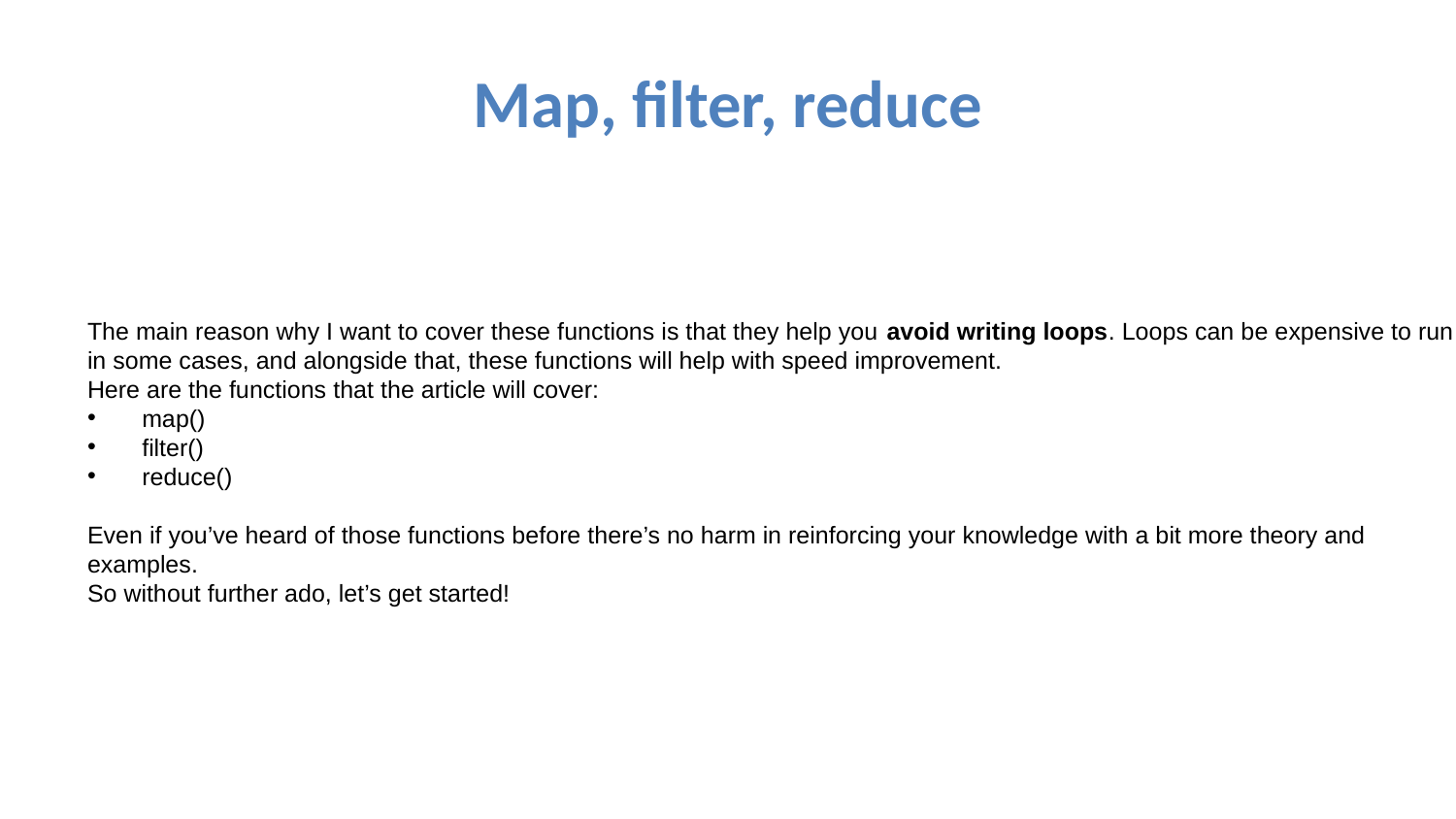

# Map, filter, reduce
The main reason why I want to cover these functions is that they help you avoid writing loops. Loops can be expensive to run
in some cases, and alongside that, these functions will help with speed improvement.
Here are the functions that the article will cover:
map()
filter()
reduce()

Even if you’ve heard of those functions before there’s no harm in reinforcing your knowledge with a bit more theory and
examples.
So without further ado, let’s get started!